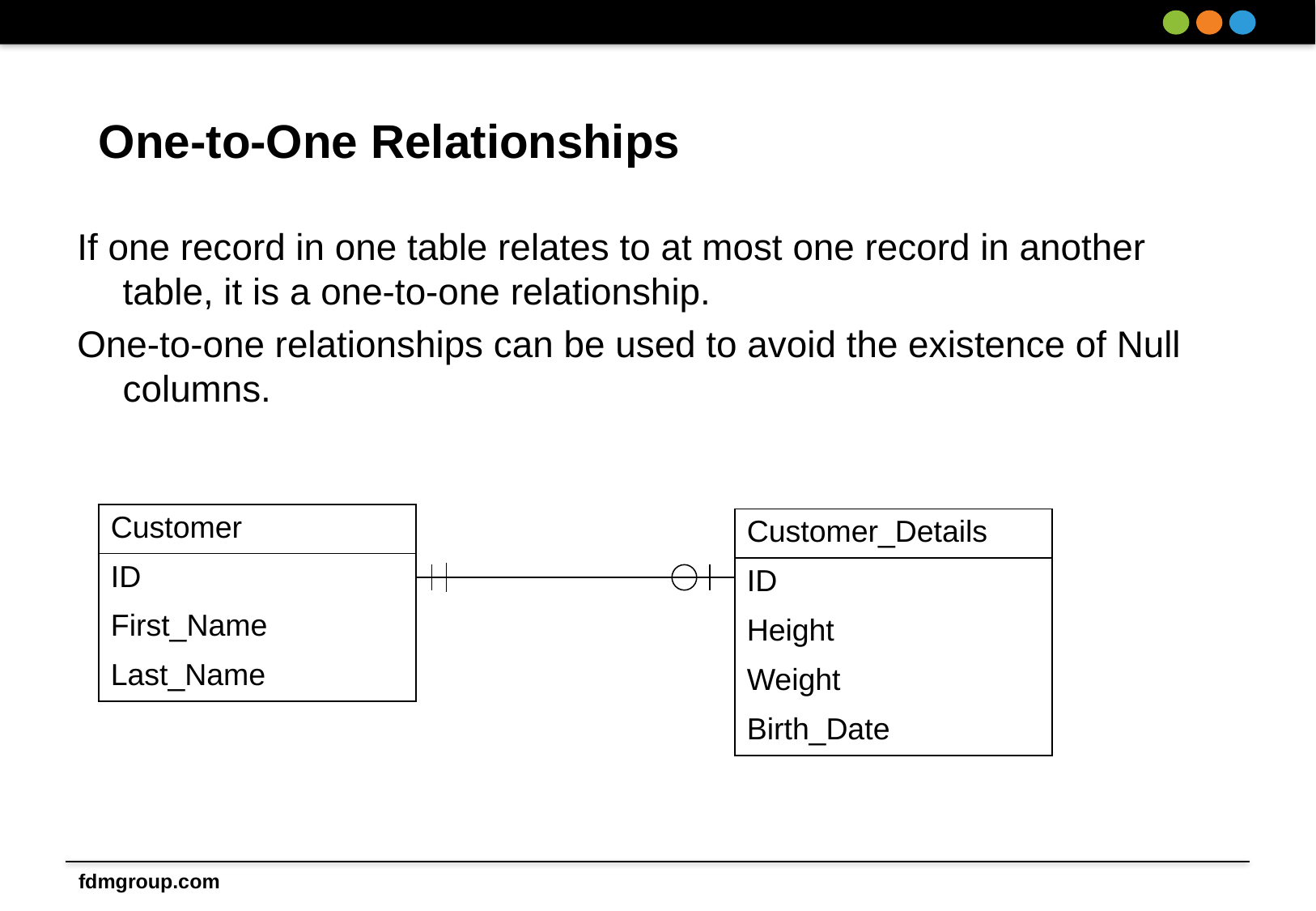

# One-to-One Relationships
If one record in one table relates to at most one record in another table, it is a one-to-one relationship.
One-to-one relationships can be used to avoid the existence of Null columns.
| Customer |
| --- |
| ID |
| First\_Name |
| Last\_Name |
| Customer\_Details |
| --- |
| ID |
| Height |
| Weight |
| Birth\_Date |